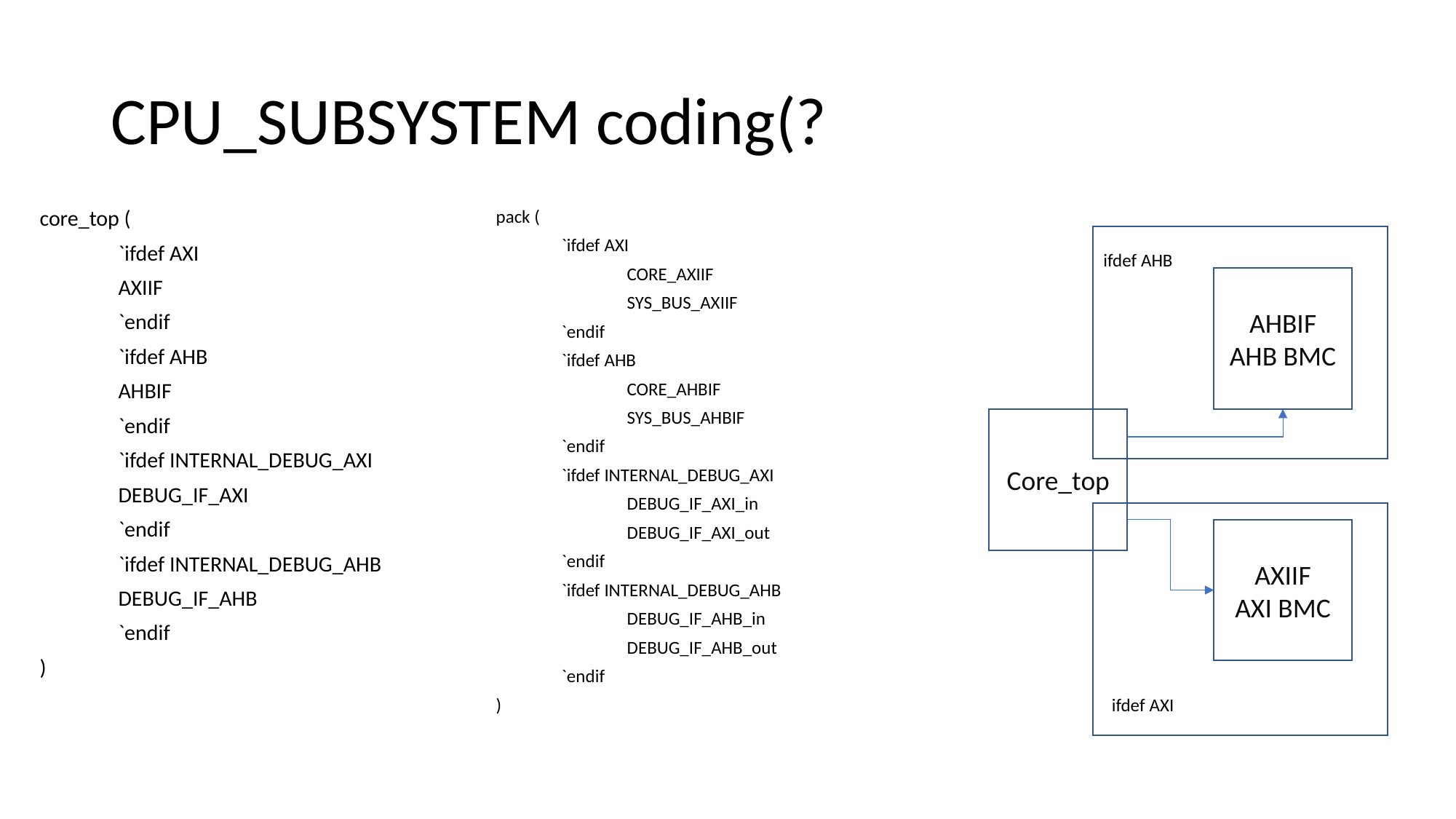

# CPU_SUBSYSTEM coding(?
core_top (
	`ifdef AXI
		AXIIF
	`endif
	`ifdef AHB
		AHBIF
	`endif
	`ifdef INTERNAL_DEBUG_AXI
		DEBUG_IF_AXI
	`endif
	`ifdef INTERNAL_DEBUG_AHB
		DEBUG_IF_AHB
	`endif
)

pack (
	`ifdef AXI
		CORE_AXIIF
		SYS_BUS_AXIIF
	`endif
	`ifdef AHB
		CORE_AHBIF
		SYS_BUS_AHBIF
	`endif
	`ifdef INTERNAL_DEBUG_AXI
		DEBUG_IF_AXI_in
		DEBUG_IF_AXI_out
	`endif
	`ifdef INTERNAL_DEBUG_AHB
		DEBUG_IF_AHB_in
		DEBUG_IF_AHB_out
	`endif
)

ifdef AHB
AHBIF
AHB BMC
Core_top

AXIIF
AXI BMC
ifdef AXI